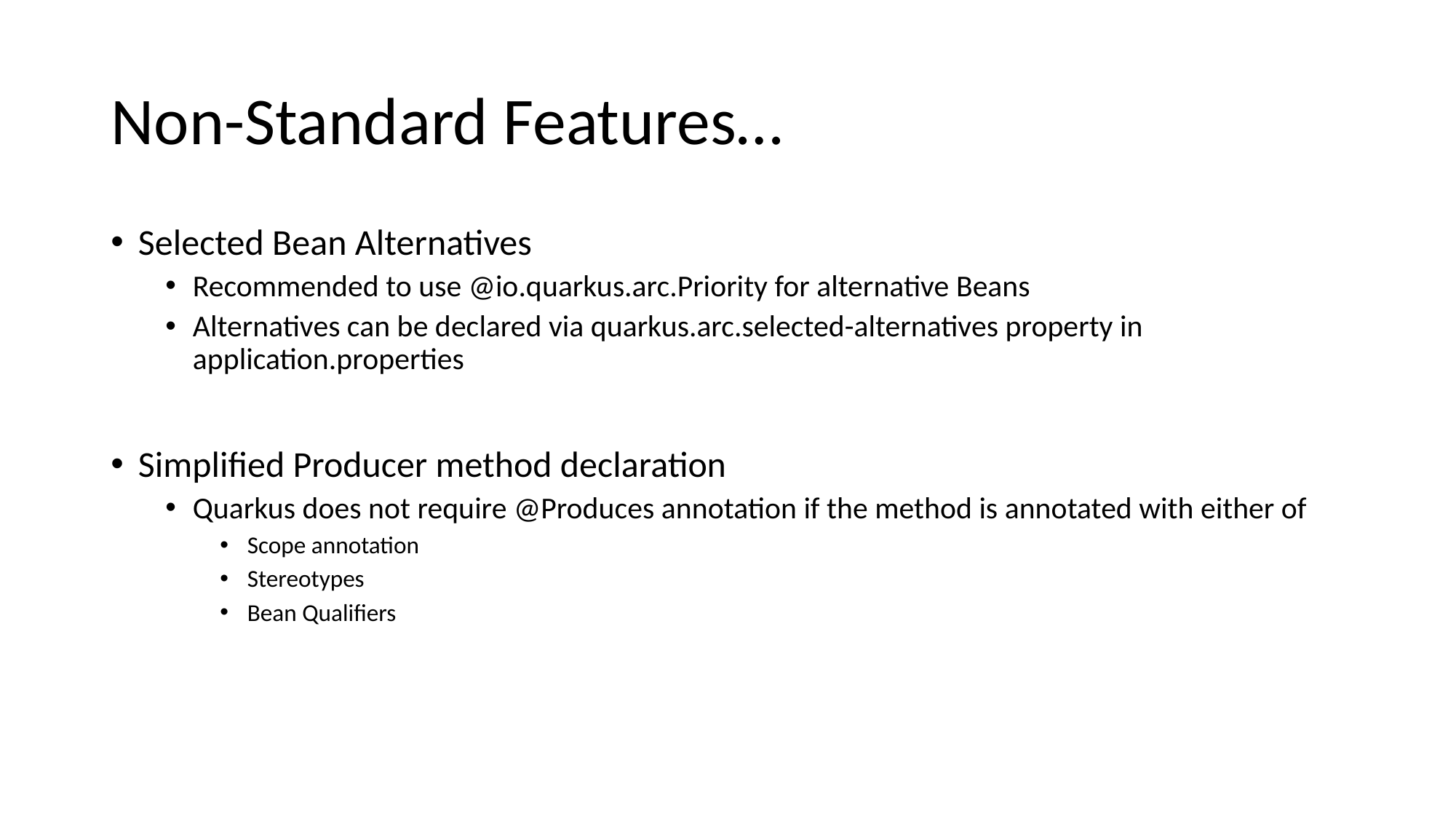

# Non-Standard Features…
Selected Bean Alternatives
Recommended to use @io.quarkus.arc.Priority for alternative Beans
Alternatives can be declared via quarkus.arc.selected-alternatives property in application.properties

Simplified Producer method declaration
Quarkus does not require @Produces annotation if the method is annotated with either of
Scope annotation
Stereotypes
Bean Qualifiers